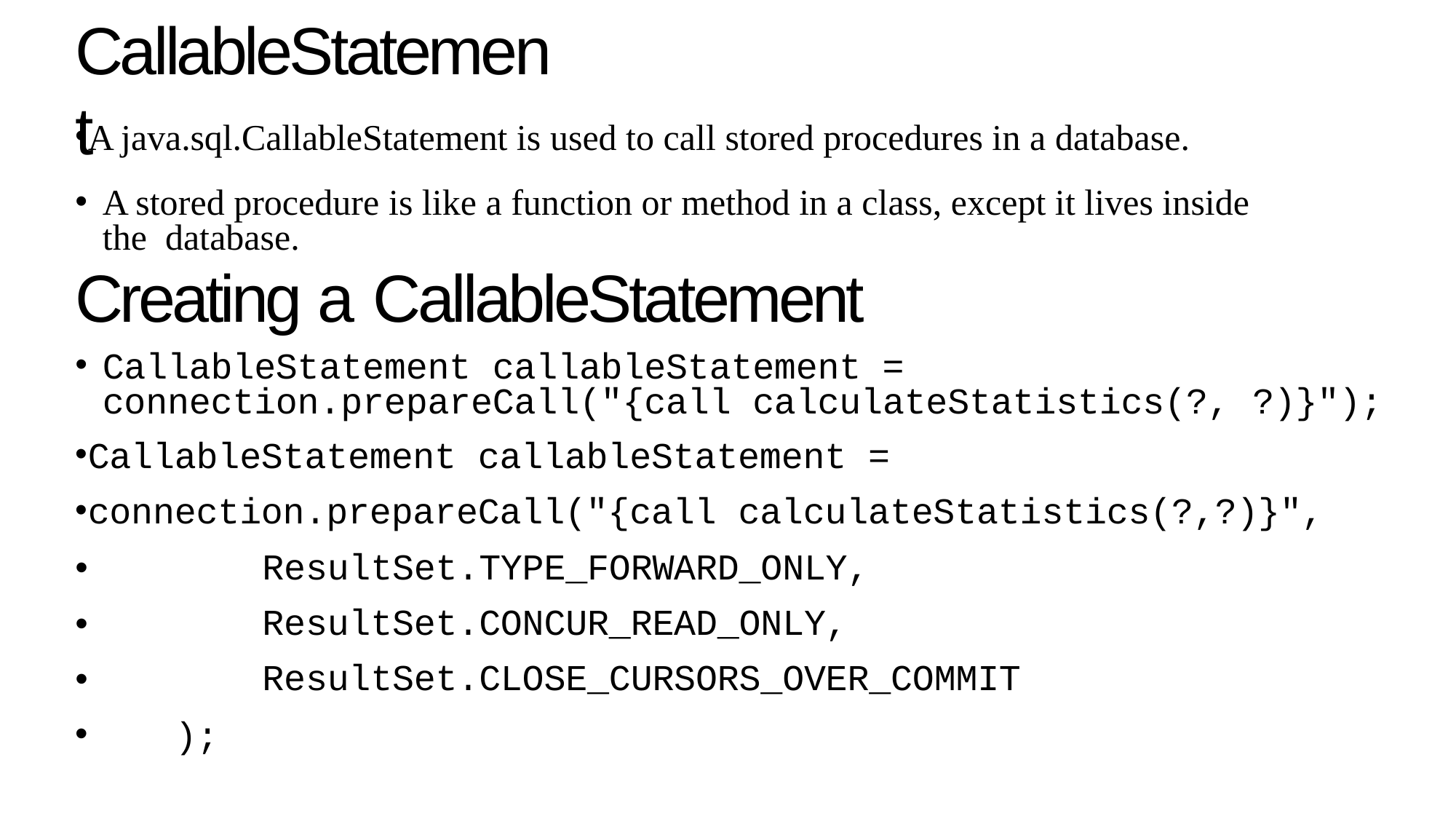

# CallableStatement
A java.sql.CallableStatement is used to call stored procedures in a database.
A stored procedure is like a function or method in a class, except it lives inside the  database.
Creating a CallableStatement
CallableStatement callableStatement =  connection.prepareCall("{call calculateStatistics(?, ?)}");
CallableStatement callableStatement =
connection.prepareCall("{call calculateStatistics(?,?)}",
•
•
•
);
ResultSet.TYPE_FORWARD_ONLY,  ResultSet.CONCUR_READ_ONLY,  ResultSet.CLOSE_CURSORS_OVER_COMMIT